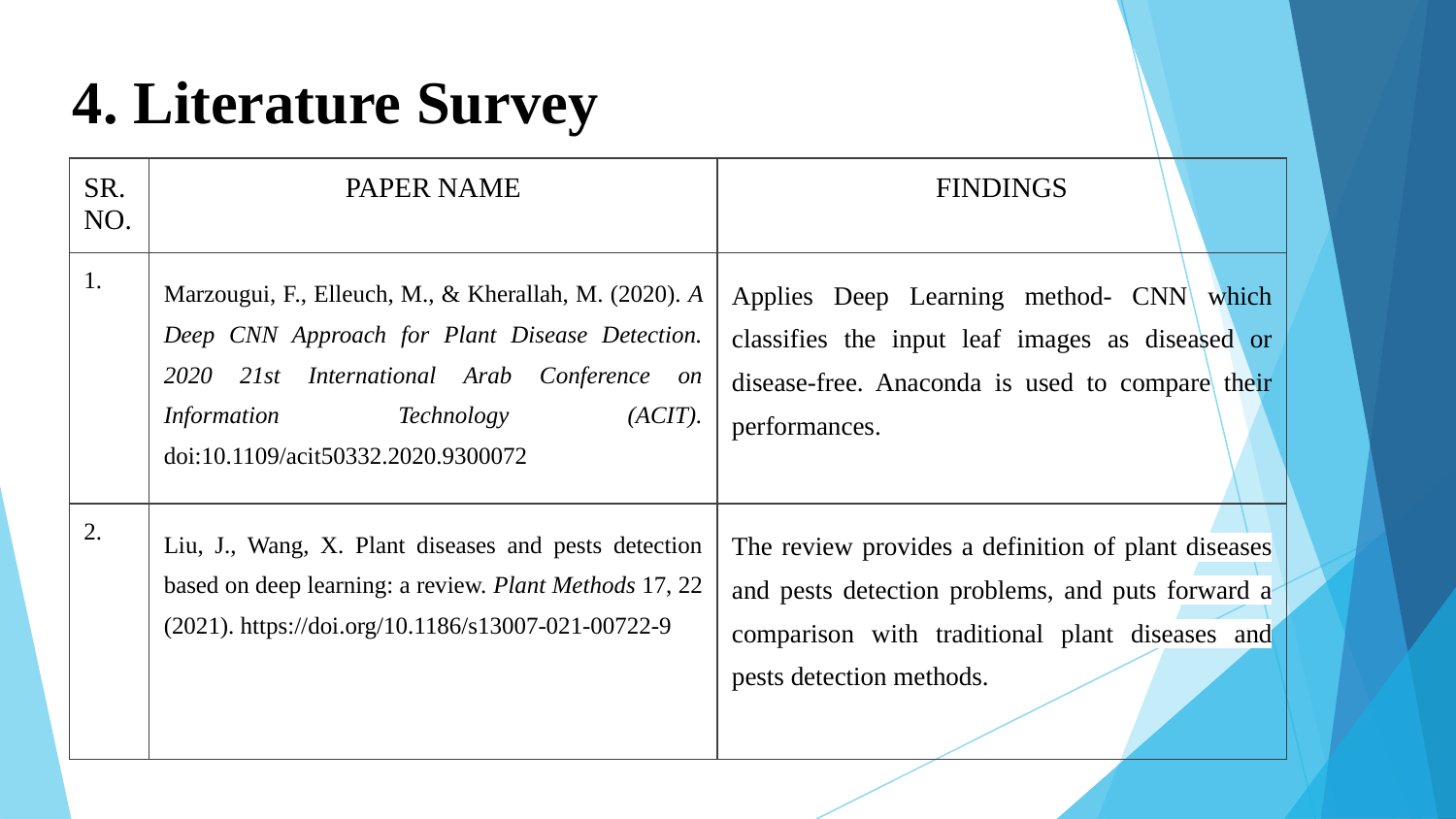

4. Literature Survey
| SR. NO. | PAPER NAME | FINDINGS |
| --- | --- | --- |
| 1. | Marzougui, F., Elleuch, M., & Kherallah, M. (2020). A Deep CNN Approach for Plant Disease Detection. 2020 21st International Arab Conference on Information Technology (ACIT). doi:10.1109/acit50332.2020.9300072 | Applies Deep Learning method- CNN which classifies the input leaf images as diseased or disease-free. Anaconda is used to compare their performances. |
| 2. | Liu, J., Wang, X. Plant diseases and pests detection based on deep learning: a review. Plant Methods 17, 22 (2021). https://doi.org/10.1186/s13007-021-00722-9 | The review provides a definition of plant diseases and pests detection problems, and puts forward a comparison with traditional plant diseases and pests detection methods. |